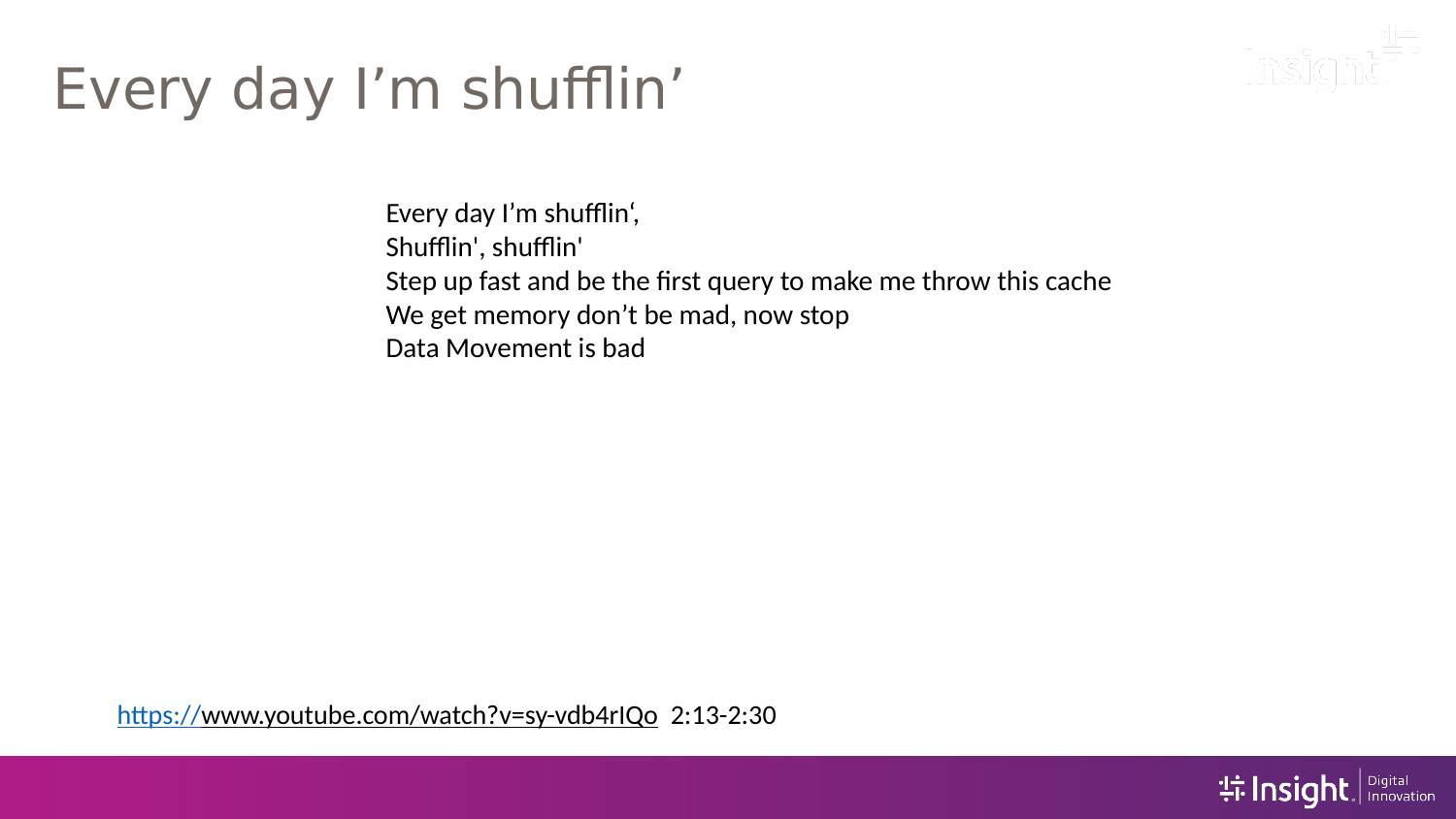

# Every day I’m shufflin’
Every day I’m shufflin‘,
Shufflin', shufflin'
Step up fast and be the first query to make me throw this cache
We get memory don’t be mad, now stop
Data Movement is bad
https://www.youtube.com/watch?v=sy-vdb4rIQo  2:13-2:30